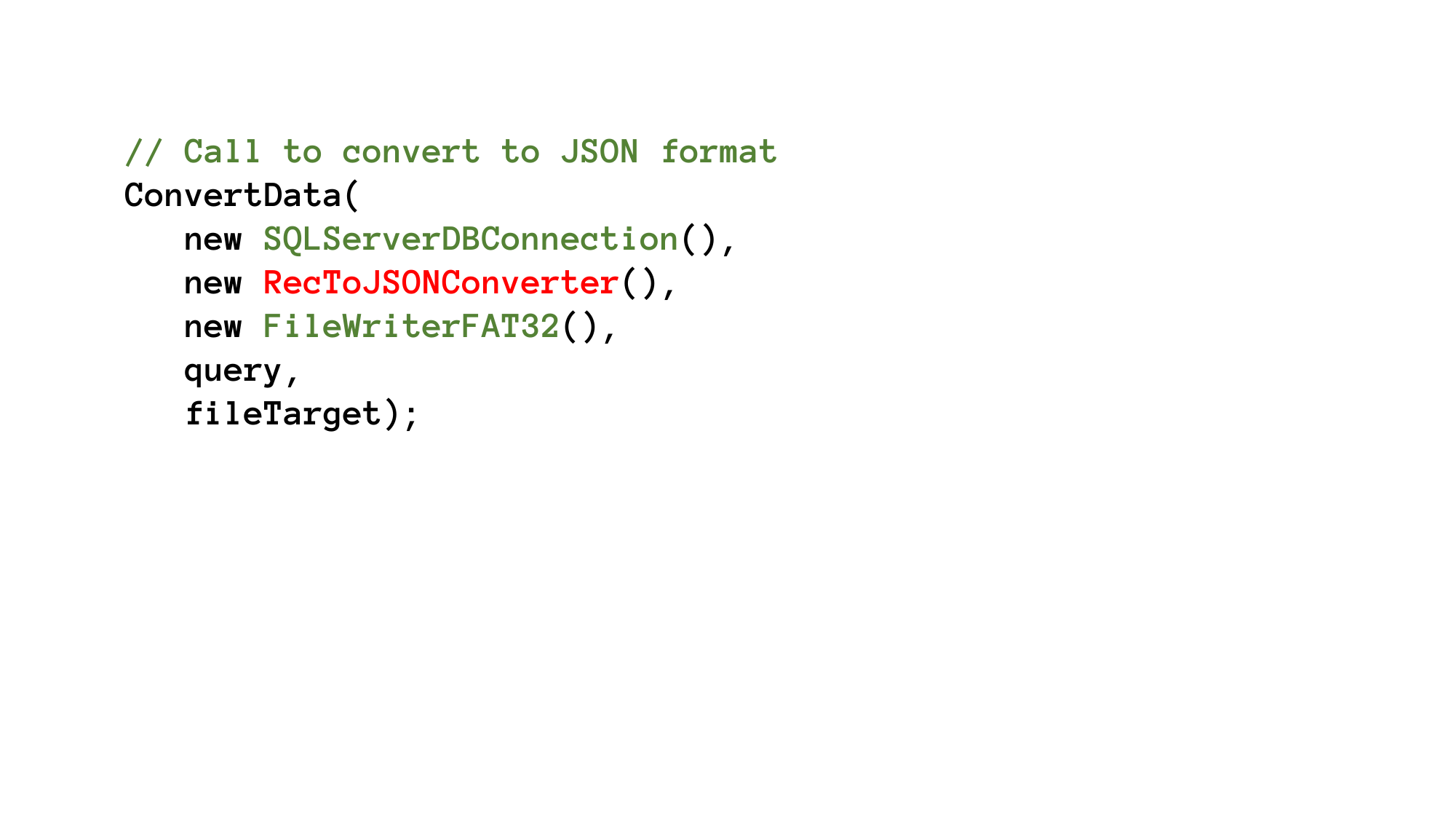

// Call to convert to JSON format
ConvertData(
   new SQLServerDBConnection(),
   new RecToJSONConverter(),
   new FileWriterFAT32(),
   query,
   fileTarget);